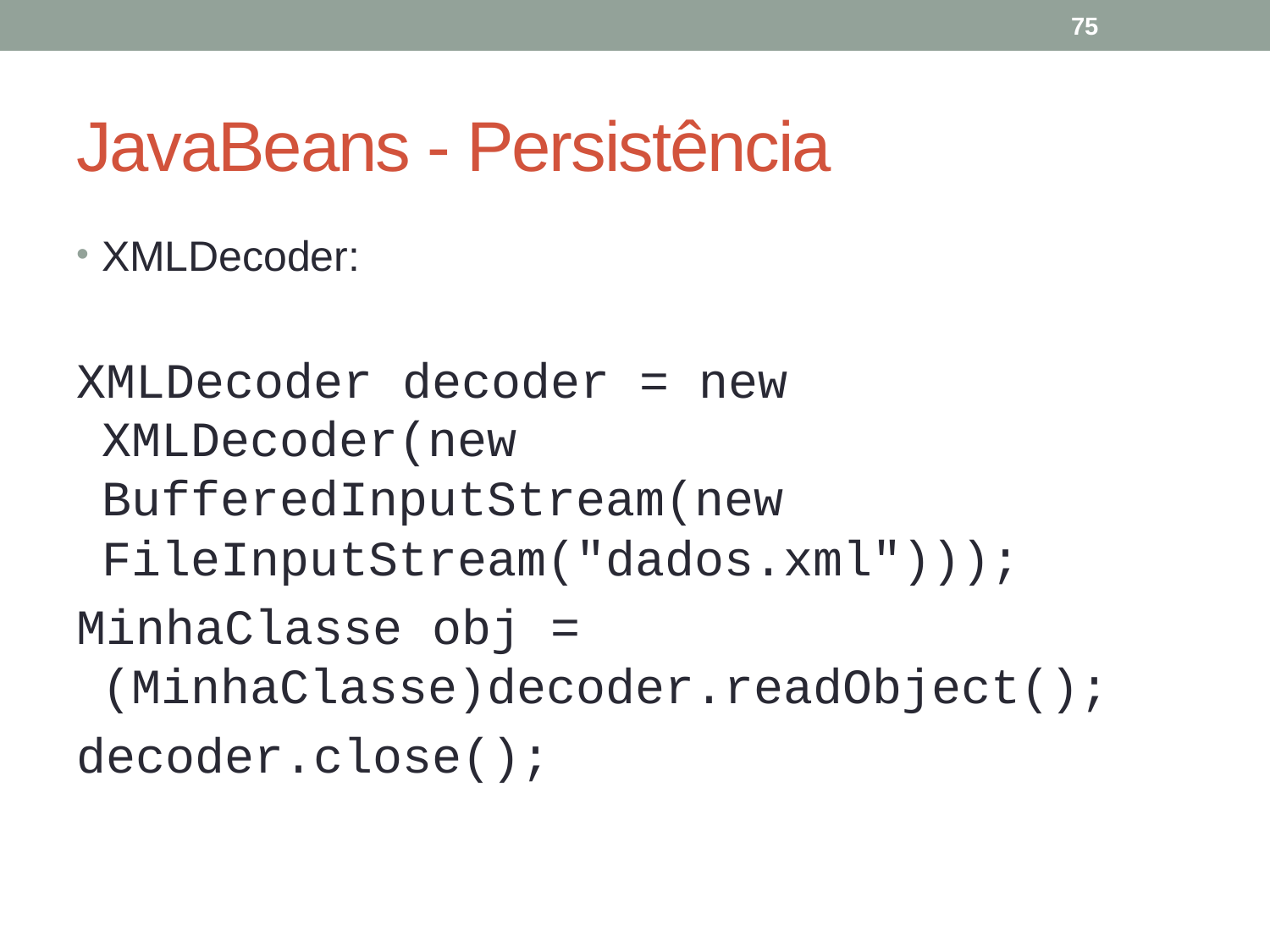

75
# JavaBeans - Persistência
XMLDecoder:

XMLDecoder decoder = new XMLDecoder(new BufferedInputStream(new FileInputStream("dados.xml")));
MinhaClasse obj = (MinhaClasse)decoder.readObject();
decoder.close();